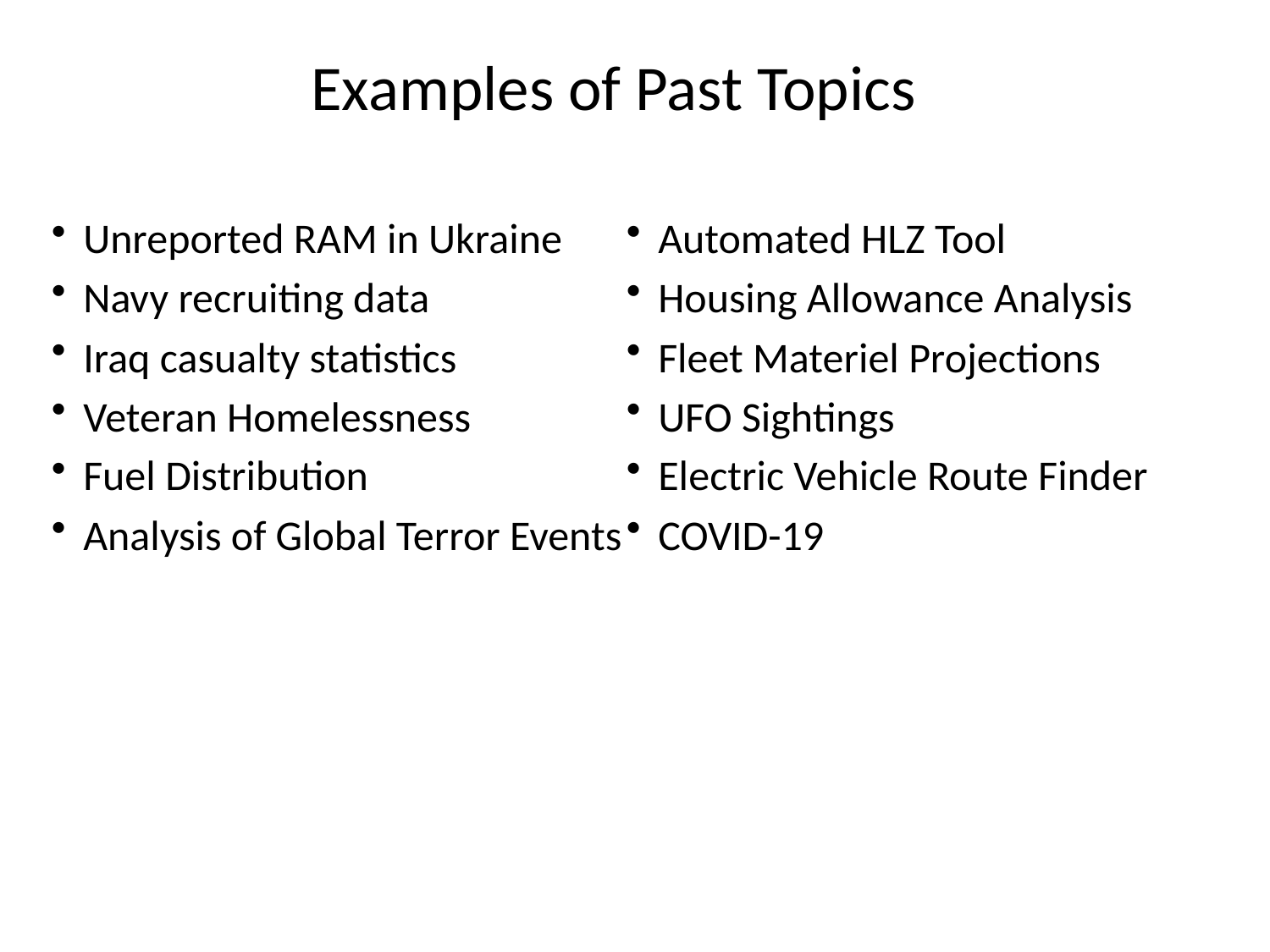

# Examples of Past Topics
Unreported RAM in Ukraine
Navy recruiting data
Iraq casualty statistics
Veteran Homelessness
Fuel Distribution
Analysis of Global Terror Events

Automated HLZ Tool
Housing Allowance Analysis
Fleet Materiel Projections
UFO Sightings
Electric Vehicle Route Finder
COVID-19